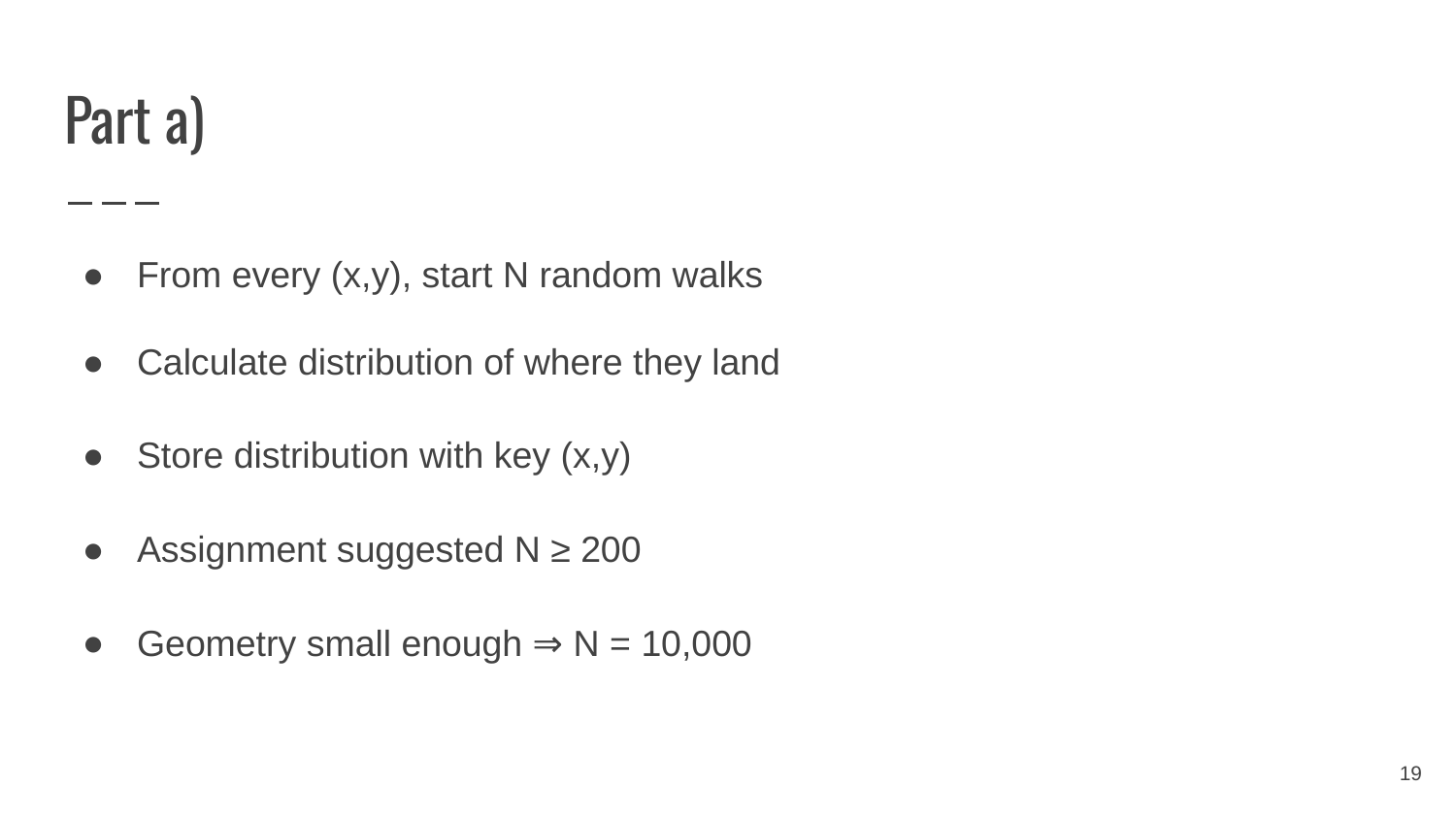

# Part a)
From every (x,y), start N random walks
Calculate distribution of where they land
Store distribution with key (x,y)
Assignment suggested N ≥ 200
Geometry small enough ⇒ N = 10,000
19